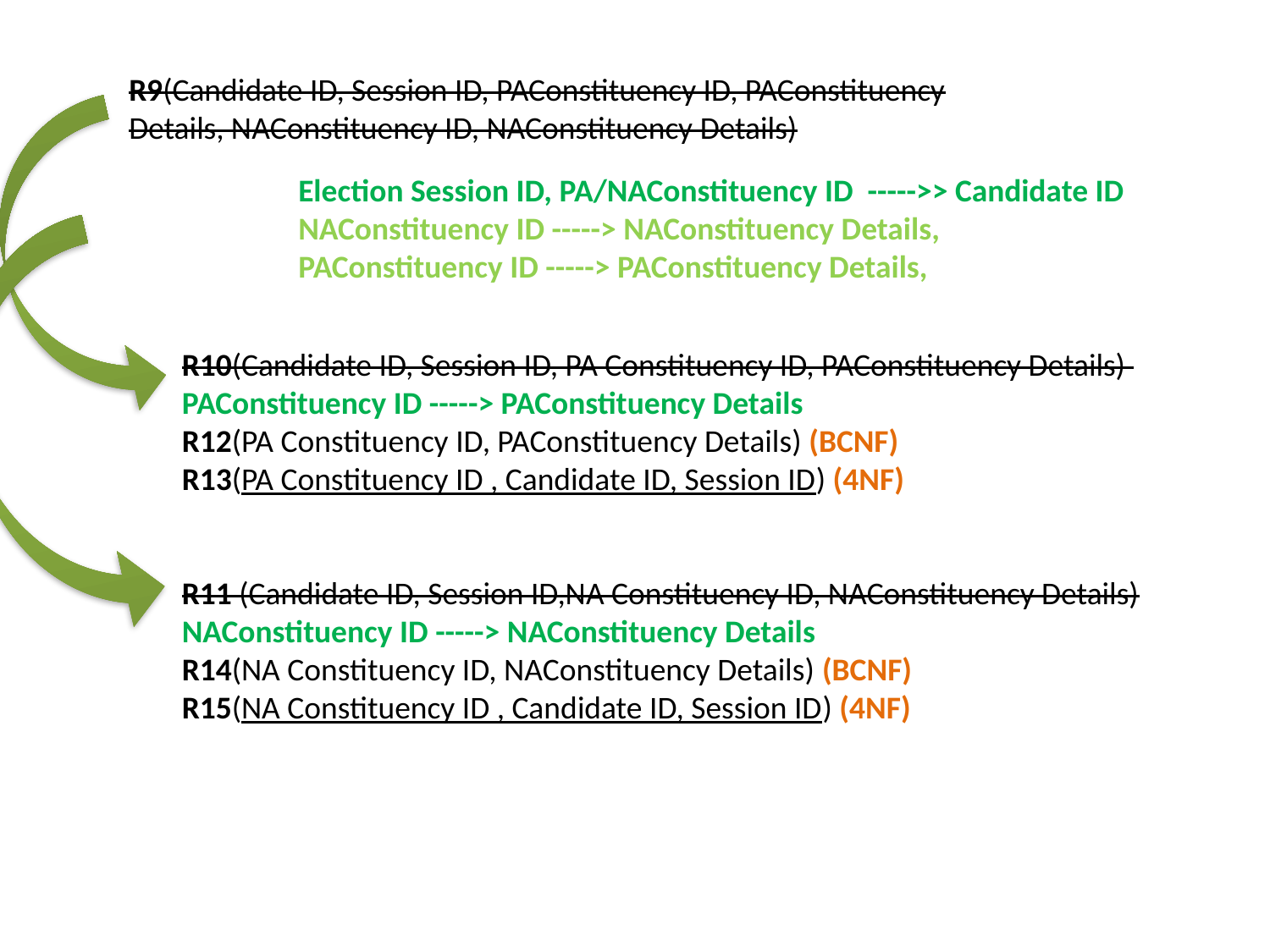

R9(Candidate ID, Session ID, PAConstituency ID, PAConstituency Details, NAConstituency ID, NAConstituency Details)

Election Session ID, PA/NAConstituency ID  ----->> Candidate ID
NAConstituency ID -----> NAConstituency Details,
PAConstituency ID -----> PAConstituency Details,

R10(Candidate ID, Session ID, PA Constituency ID, PAConstituency Details)
PAConstituency ID -----> PAConstituency Details
R12(PA Constituency ID, PAConstituency Details) (BCNF)
R13(PA Constituency ID , Candidate ID, Session ID) (4NF)

R11 (Candidate ID, Session ID,NA Constituency ID, NAConstituency Details)
NAConstituency ID -----> NAConstituency Details
R14(NA Constituency ID, NAConstituency Details) (BCNF)
R15(NA Constituency ID , Candidate ID, Session ID) (4NF)